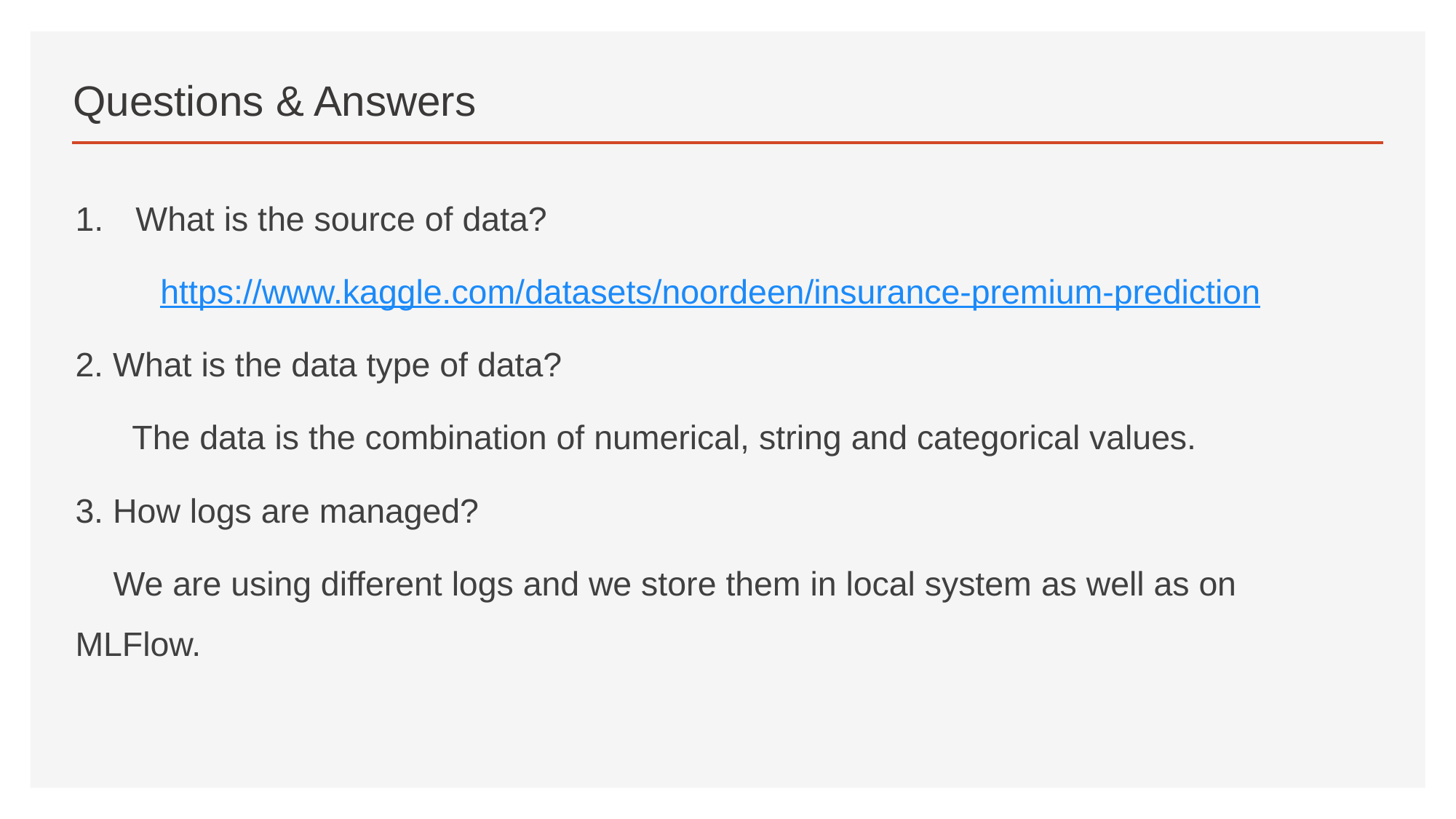

# Questions & Answers
What is the source of data?
         https://www.kaggle.com/datasets/noordeen/insurance-premium-prediction
2. What is the data type of data?
      The data is the combination of numerical, string and categorical values.
3. How logs are managed?
    We are using different logs and we store them in local system as well as on MLFlow.